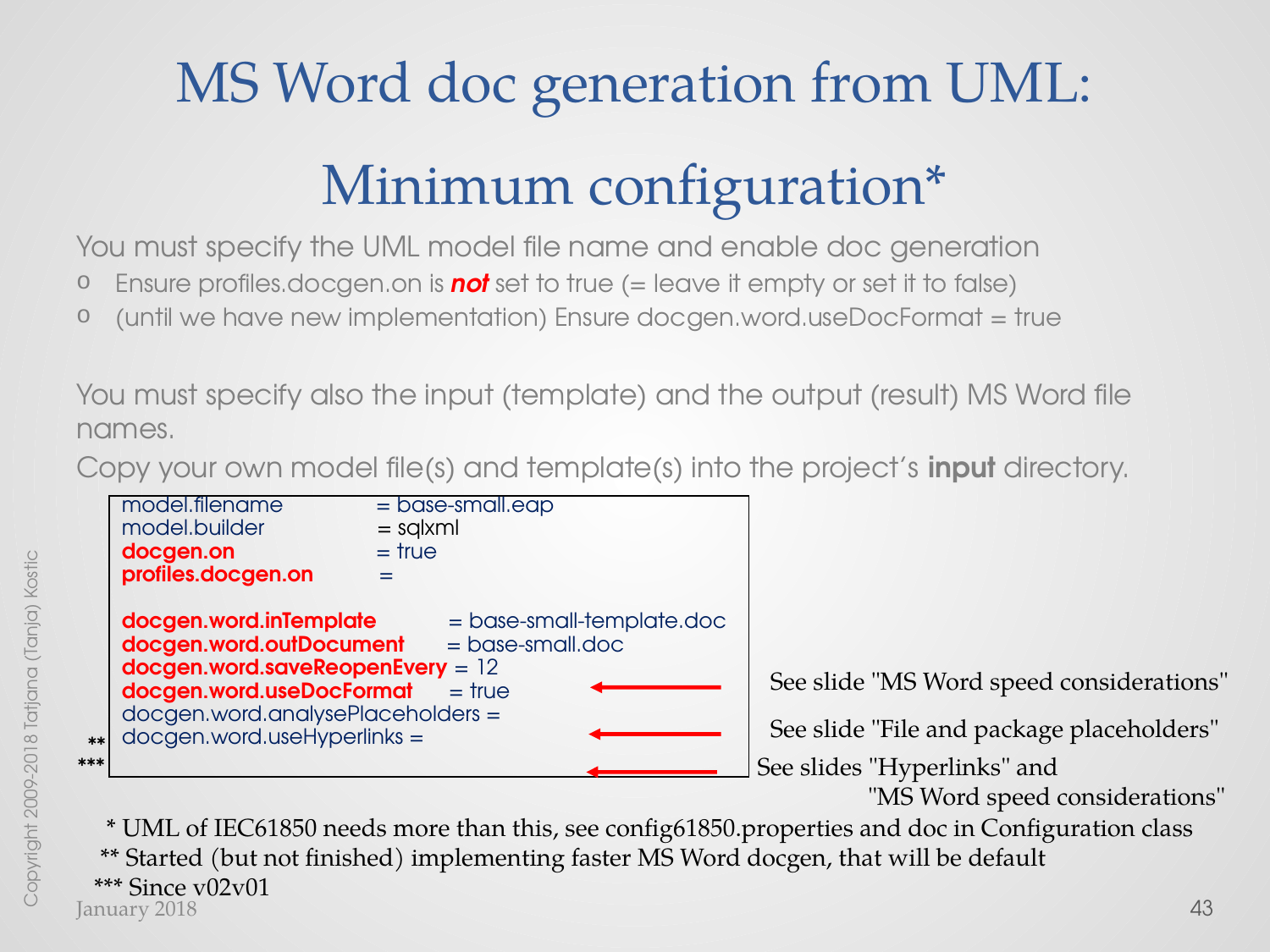

# MS Word doc generation from UML: Minimum configuration*
You must specify the UML model file name and enable doc generation
Ensure profiles.docgen.on is not set to true (= leave it empty or set it to false)
(until we have new implementation) Ensure docgen.word.useDocFormat = true

You must specify also the input (template) and the output (result) MS Word file names.
Copy your own model file(s) and template(s) into the project’s input directory.
model.filename	= base-small.eap
model.builder                   = sqlxml
docgen.on               	= true
profiles.docgen.on           =

docgen.word.inTemplate            = base-small-template.doc
docgen.word.outDocument       = base-small.doc
docgen.word.saveReopenEvery = 12
docgen.word.useDocFormat      = true
docgen.word.analysePlaceholders =
docgen.word.useHyperlinks =

See slide "MS Word speed considerations"

See slide "File and package placeholders"
**

See slides "Hyperlinks" and
                  "MS Word speed considerations"
***

Copyright 2009-2018 Tatjana (Tanja) Kostic
  * UML of IEC61850 needs more than this, see config61850.properties and doc in Configuration class
 ** Started (but not finished) implementing faster MS Word docgen, that will be default
*** Since v02v01
January 2018
43